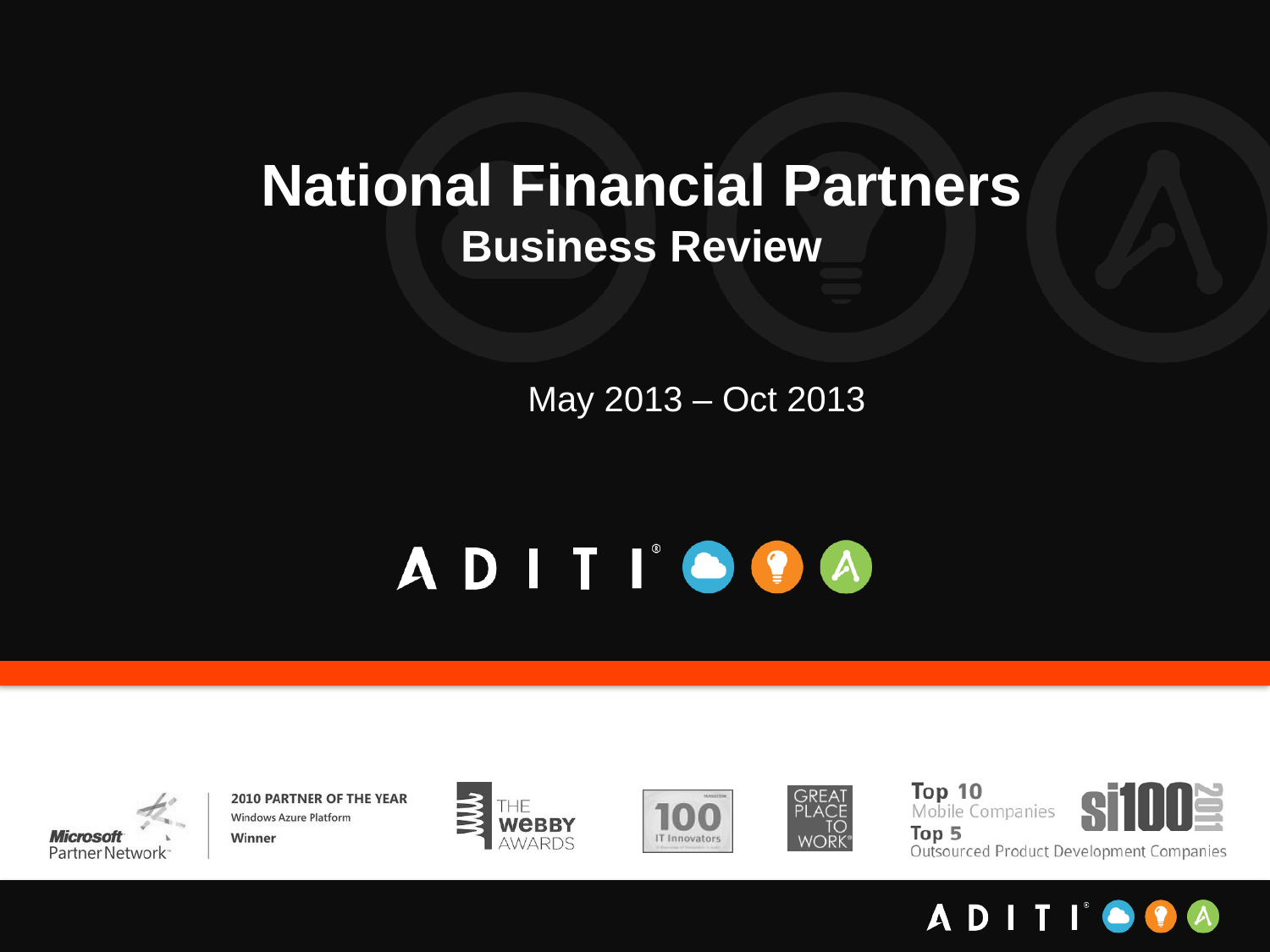

# National Financial Partners Business Review
May 2013 – Oct 2013